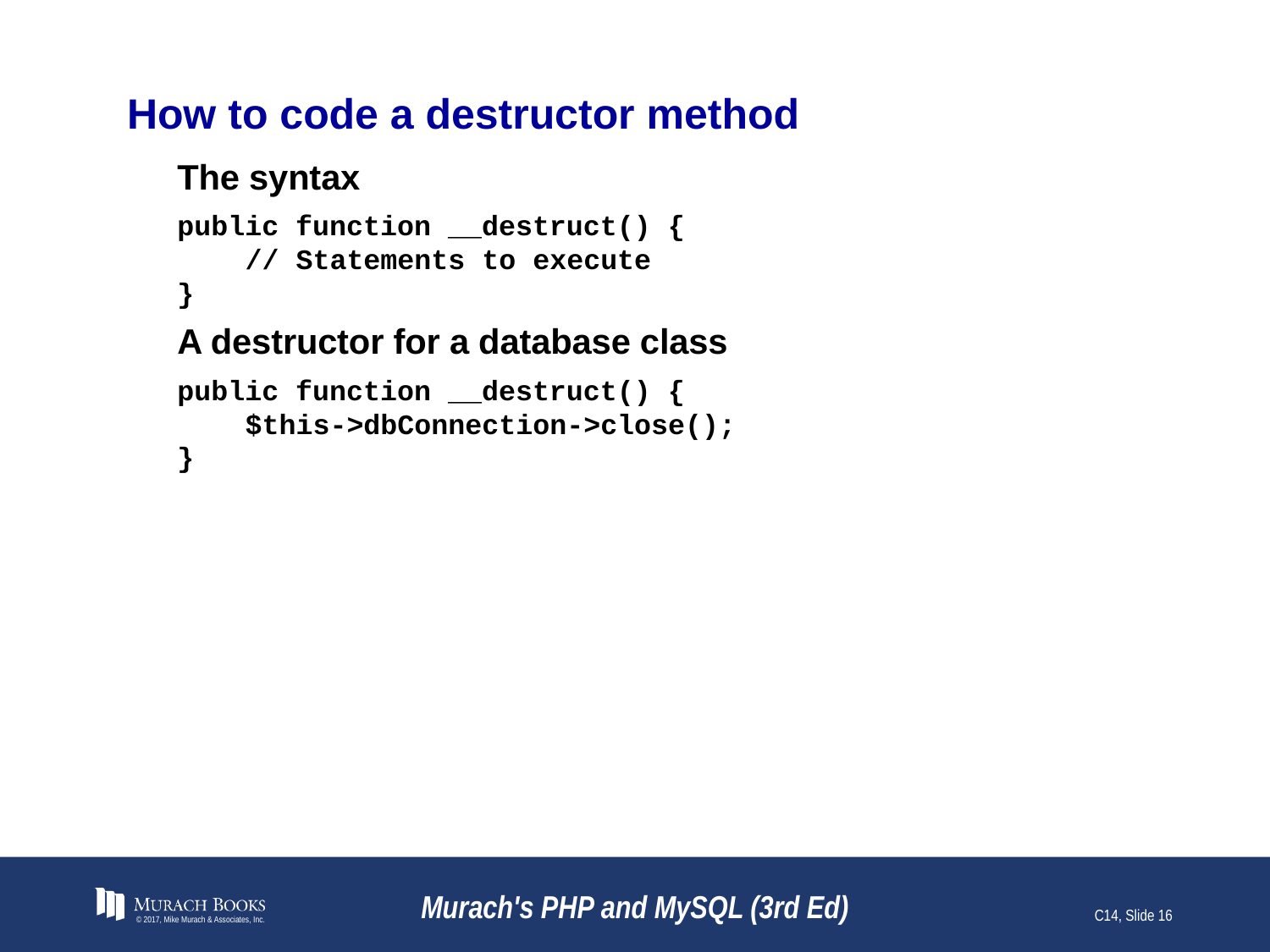

# How to code a destructor method
The syntax
public function __destruct() {
    // Statements to execute
}
A destructor for a database class
public function __destruct() {
    $this->dbConnection->close();
}

© 2017, Mike Murach & Associates, Inc.
Murach's PHP and MySQL (3rd Ed)

C14, Slide 16